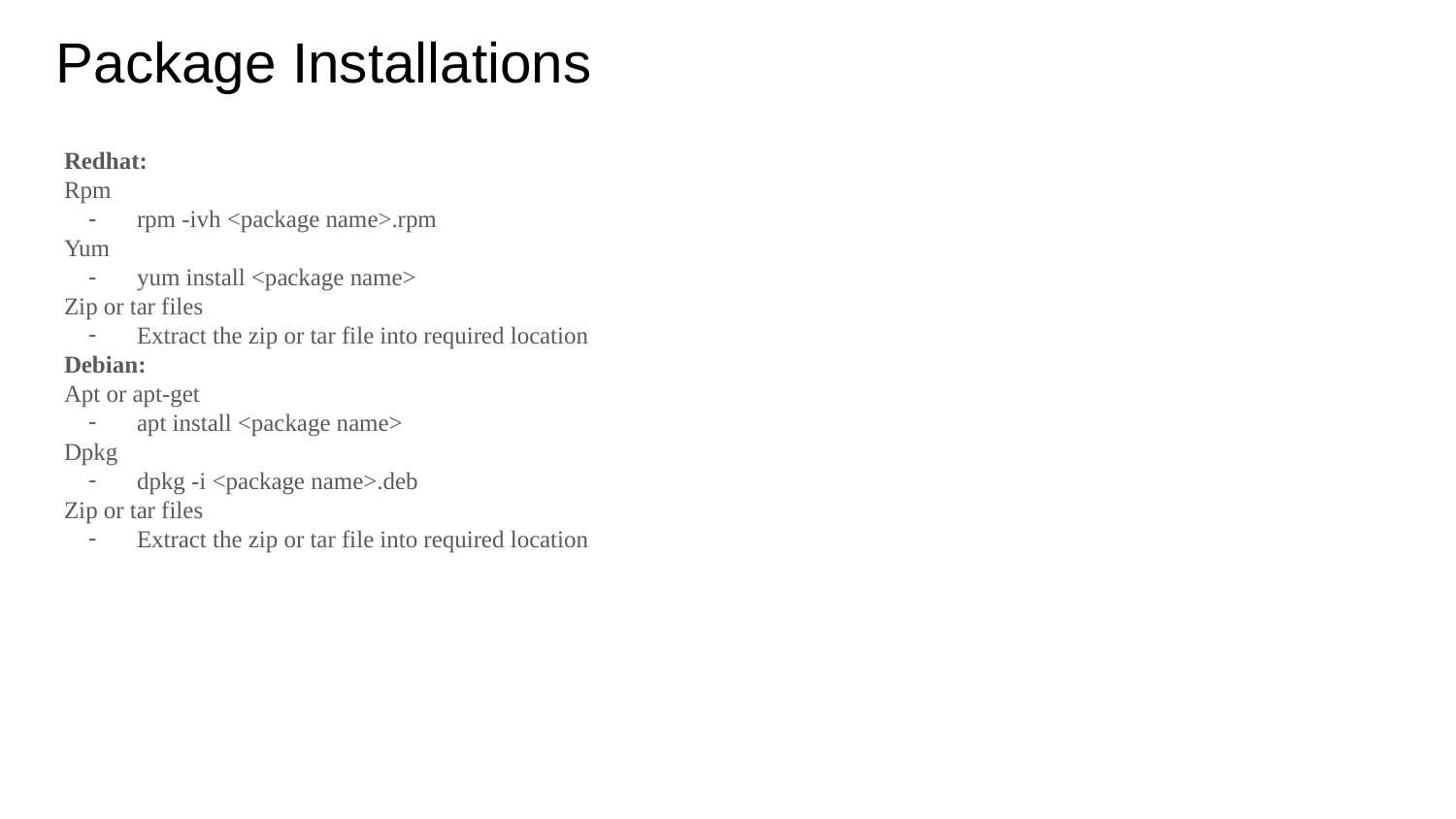

# Package Installations
Redhat:
Rpm
rpm -ivh <package name>.rpm
Yum
yum install <package name>
Zip or tar files
Extract the zip or tar file into required location
Debian:
Apt or apt-get
apt install <package name>
Dpkg
dpkg -i <package name>.deb
Zip or tar files
Extract the zip or tar file into required location